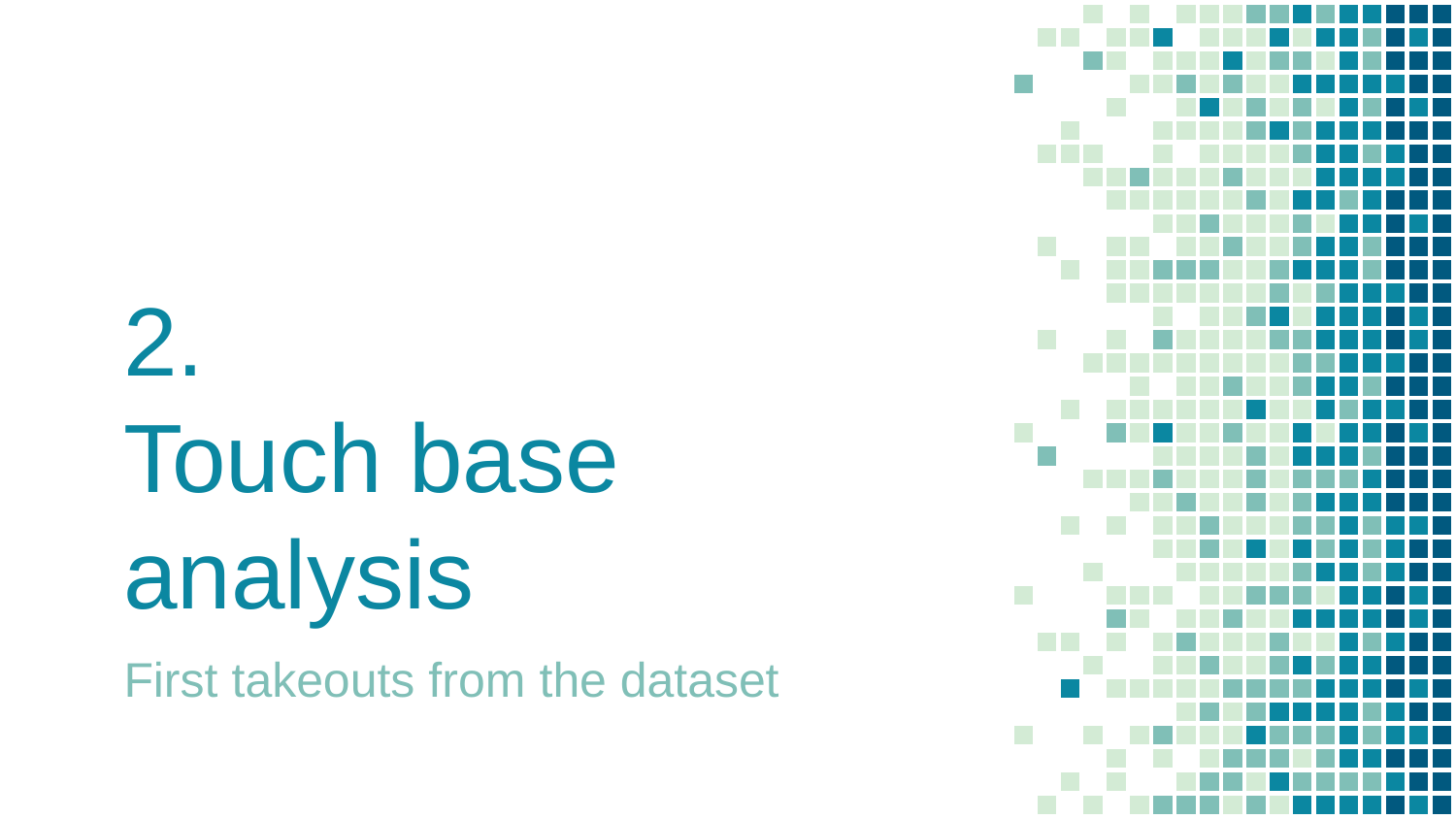

# 2.
Touch base analysis
First takeouts from the dataset